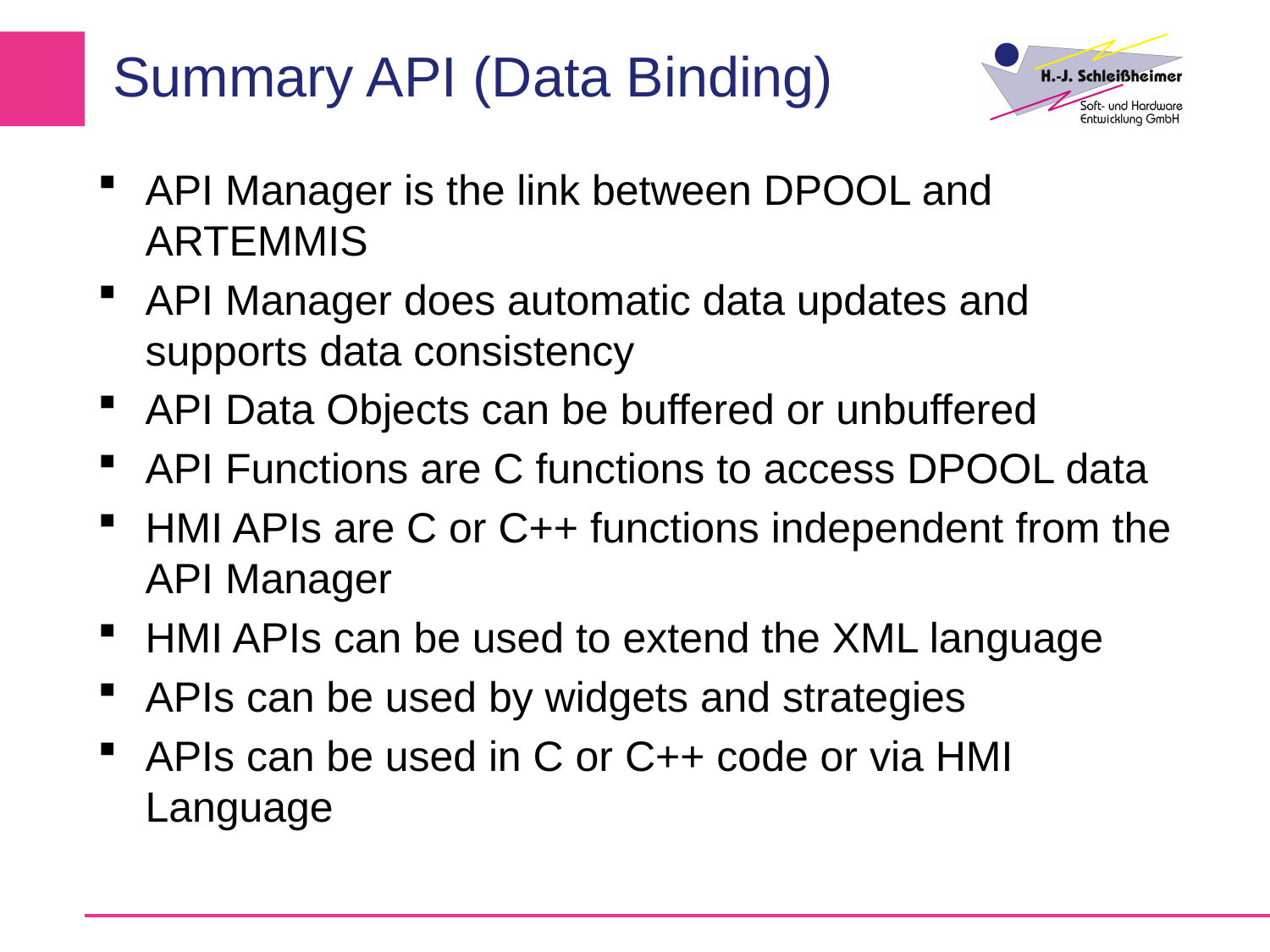

# Summary API (Data Binding)
API Manager is the link between DPOOL and ARTEMMIS
API Manager does automatic data updates and supports data consistency
API Data Objects can be buffered or unbuffered
API Functions are C functions to access DPOOL data
HMI APIs are C or C++ functions independent from the API Manager
HMI APIs can be used to extend the XML language
APIs can be used by widgets and strategies
APIs can be used in C or C++ code or via HMI Language